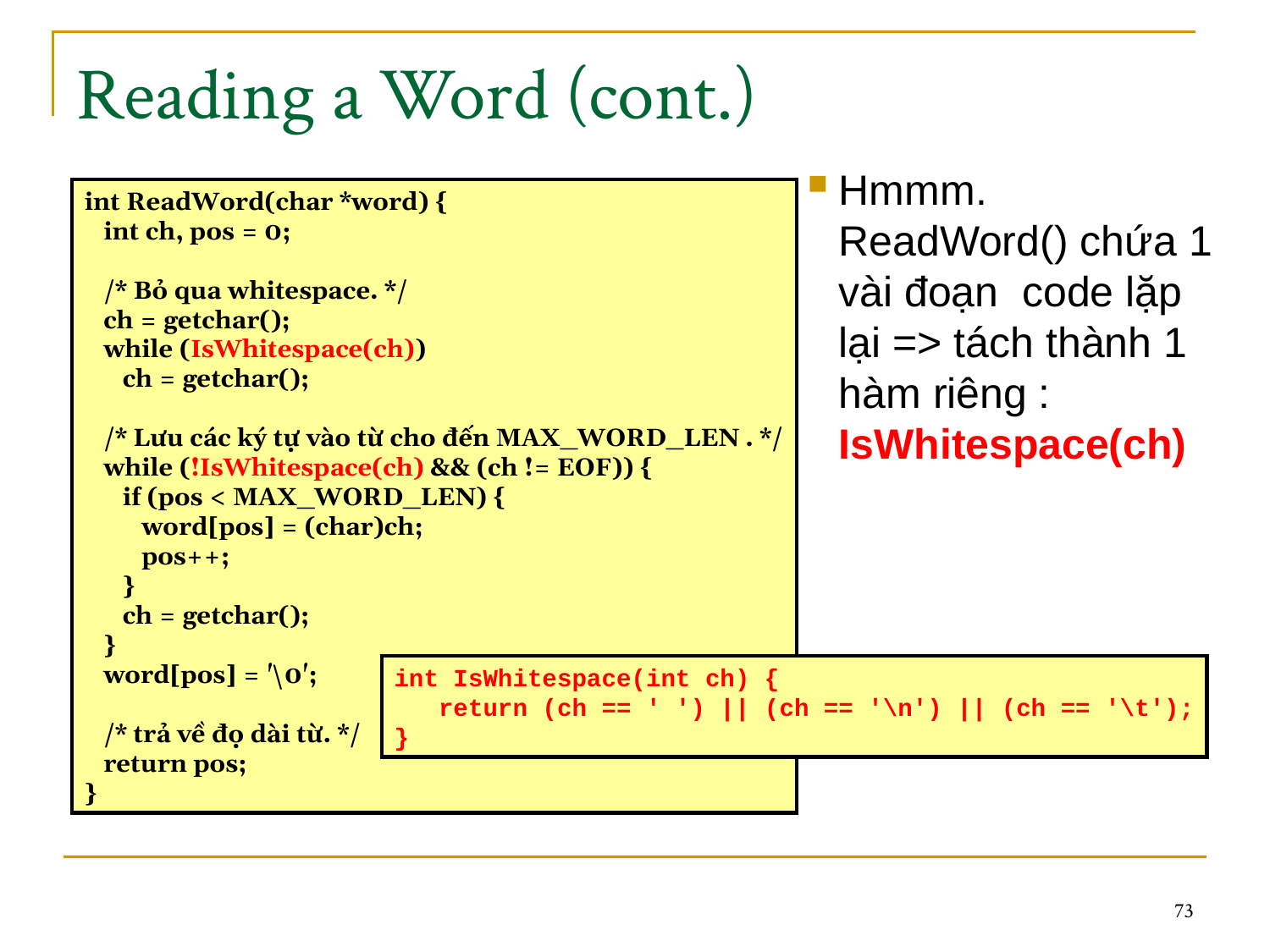

# Reading a Word (cont.)
Hmmm. ReadWord() chứa 1 vài đoạn  code lặp lại => tách thành 1 hàm riêng : IsWhitespace(ch)
int ReadWord(char *word) {
   int ch, pos = 0;

   /* Bỏ qua whitespace. */
   ch = getchar();
   while (IsWhitespace(ch))
      ch = getchar();

   /* Lưu các ký tự vào từ cho đến MAX_WORD_LEN . */
   while (!IsWhitespace(ch) && (ch != EOF)) {
      if (pos < MAX_WORD_LEN) {
         word[pos] = (char)ch;
         pos++;
      }
      ch = getchar();
   }
   word[pos] = '\0';

   /* trả về đọ dài từ. */
   return pos;
}
int IsWhitespace(int ch) {
   return (ch == ' ') || (ch == '\n') || (ch == '\t');
}
73